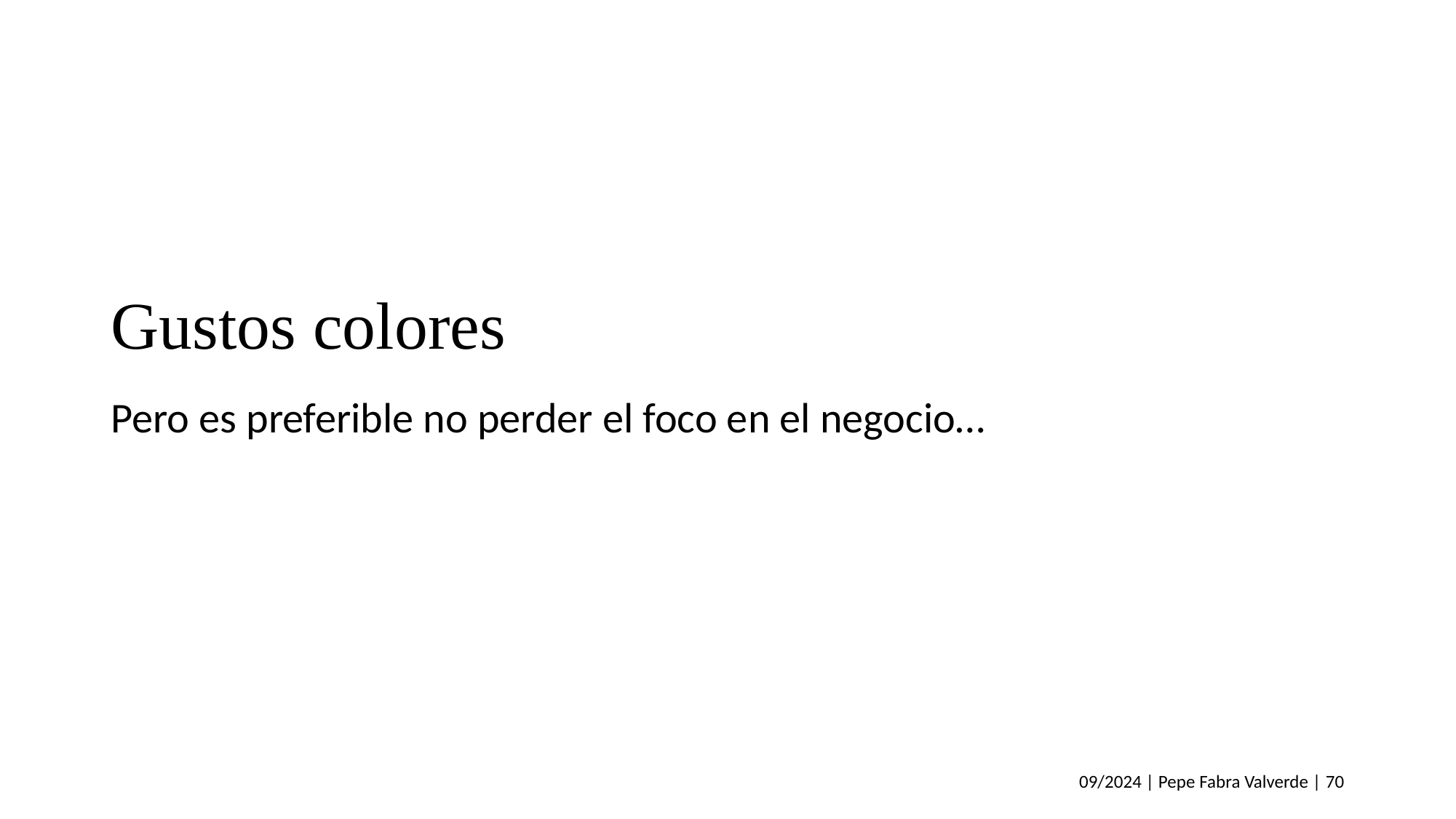

# Gustos colores
Pero es preferible no perder el foco en el negocio…
09/2024 | Pepe Fabra Valverde | 70